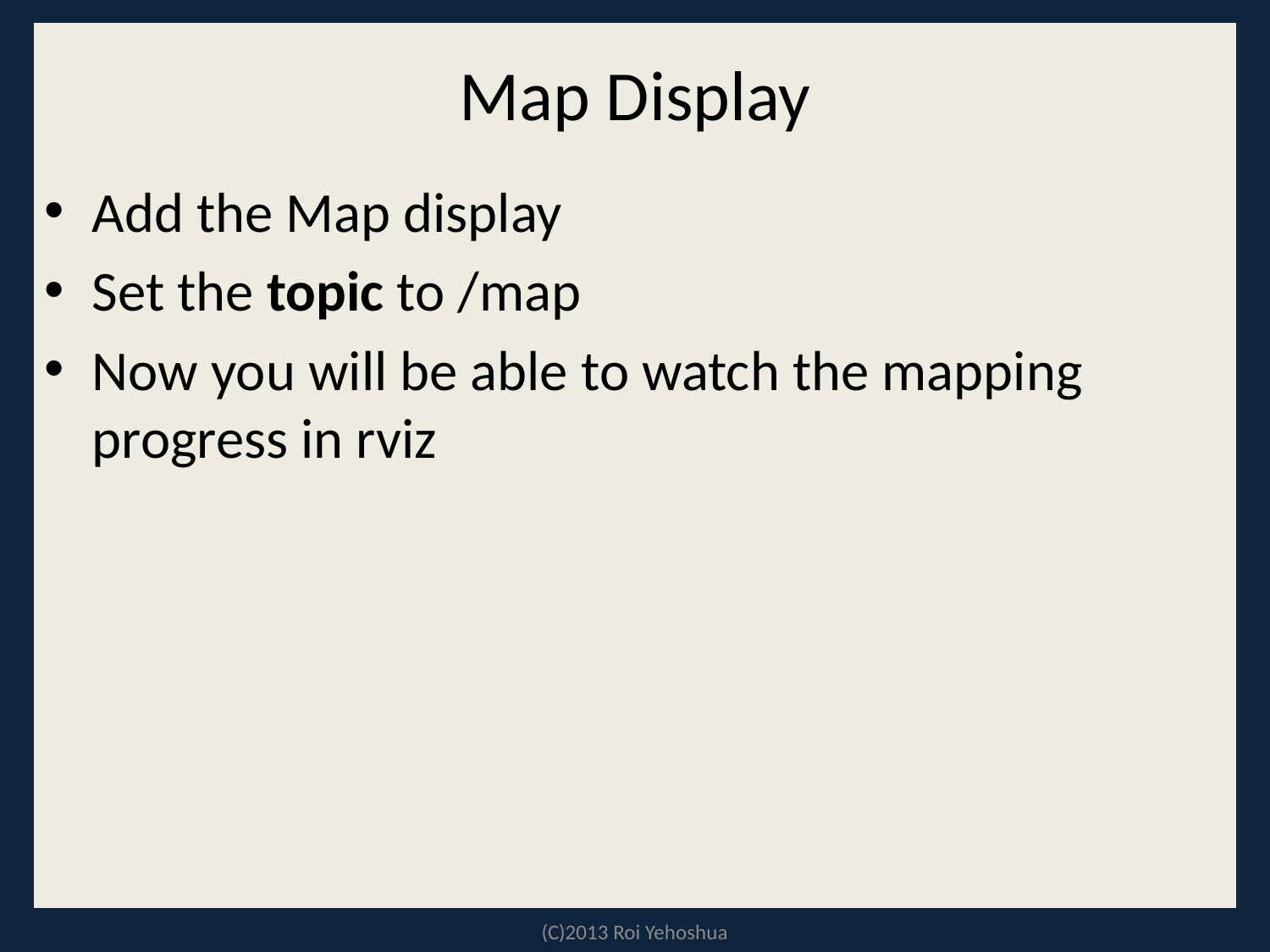

# Map Display
Add the Map display
Set the topic to /map
Now you will be able to watch the mapping progress in rviz

(C)2013 Roi Yehoshua